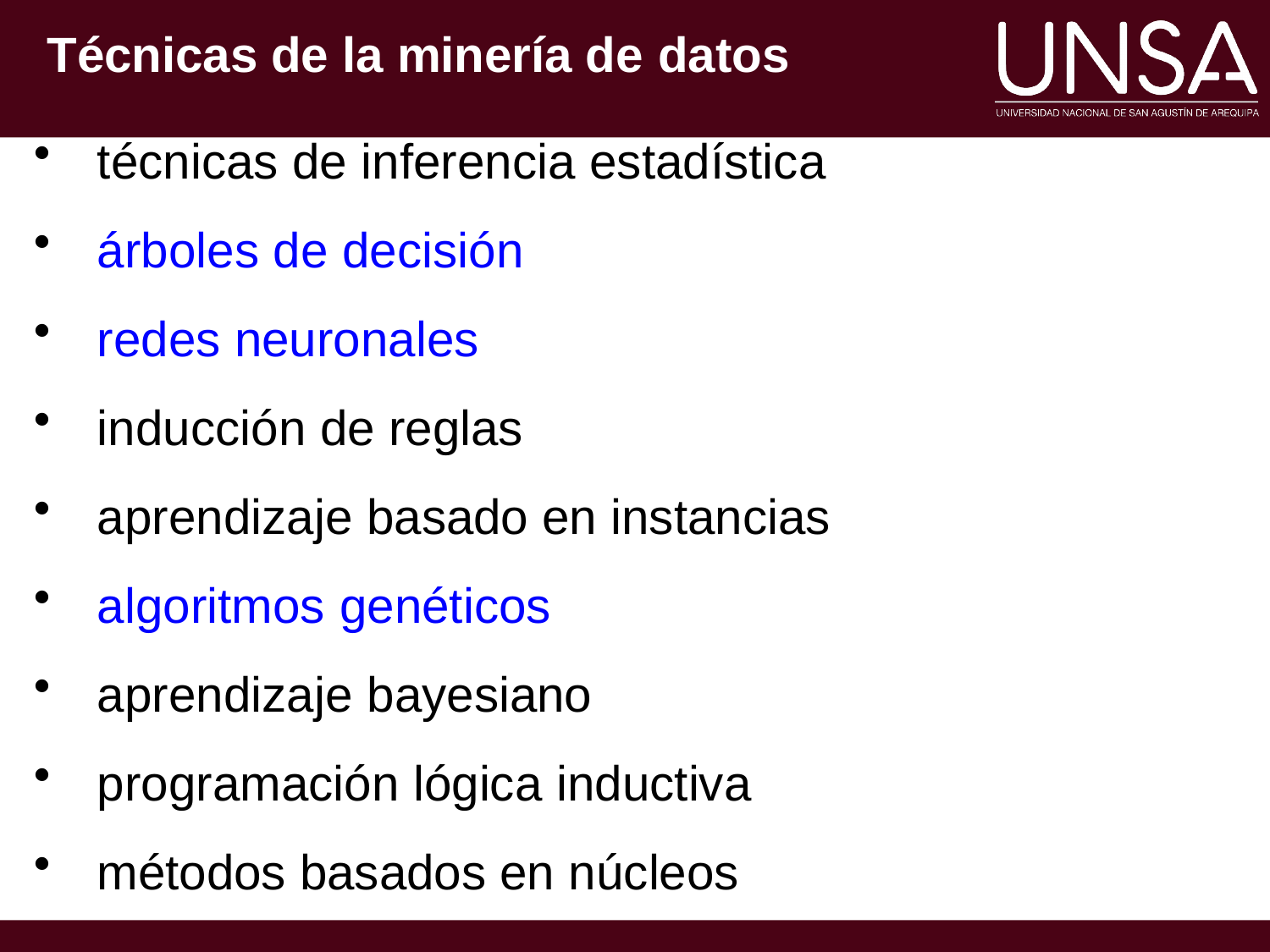

Técnicas de la minería de datos
técnicas de inferencia estadística
árboles de decisión
redes neuronales
inducción de reglas
aprendizaje basado en instancias
algoritmos genéticos
aprendizaje bayesiano
programación lógica inductiva
métodos basados en núcleos